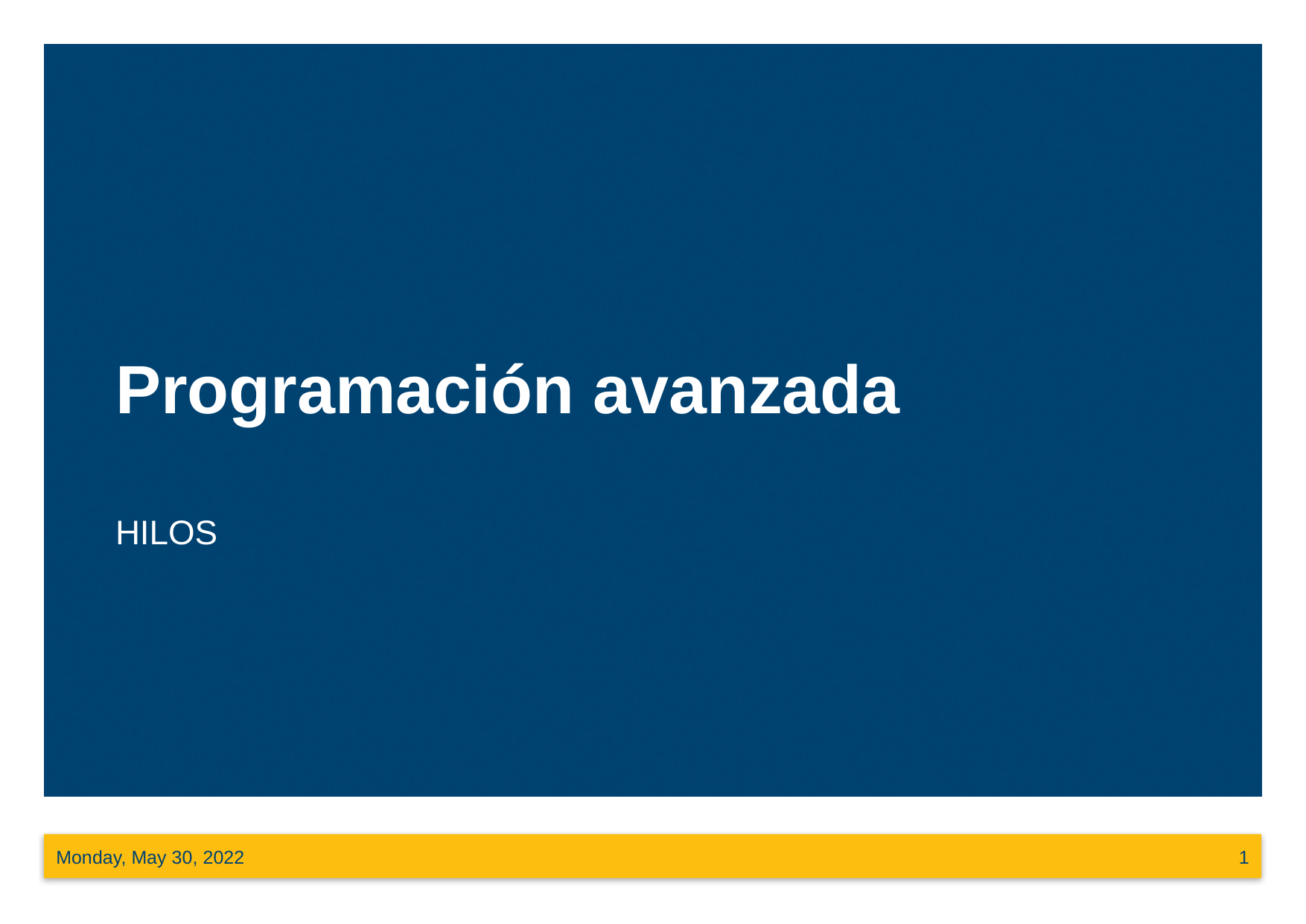

# Programación avanzada
HILOS
Monday, May 30, 2022
1